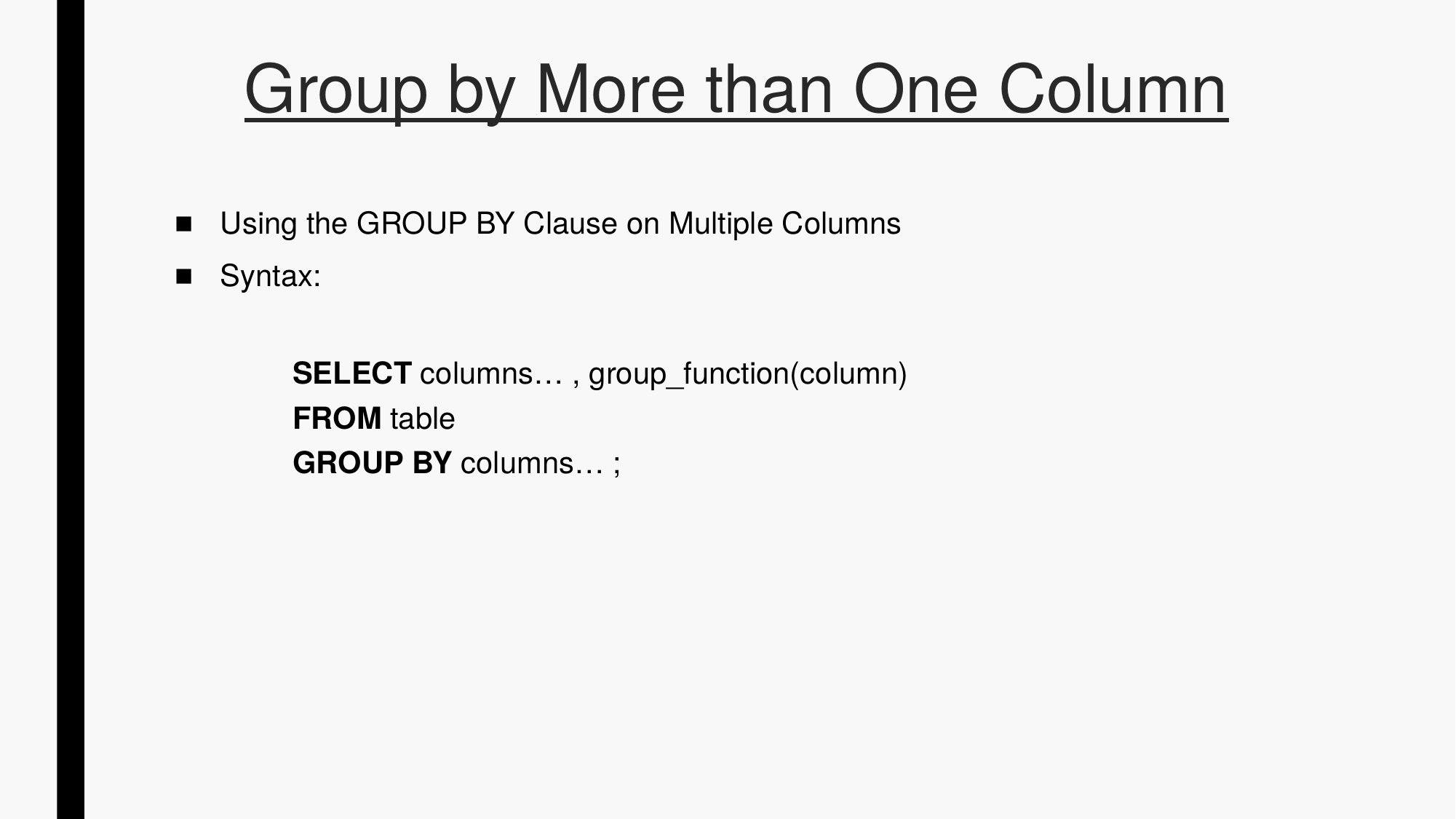

# Group by More than One Column
Using the GROUP BY Clause on Multiple Columns
Syntax:

SELECT columns… , group_function(column)
FROM table
GROUP BY columns… ;